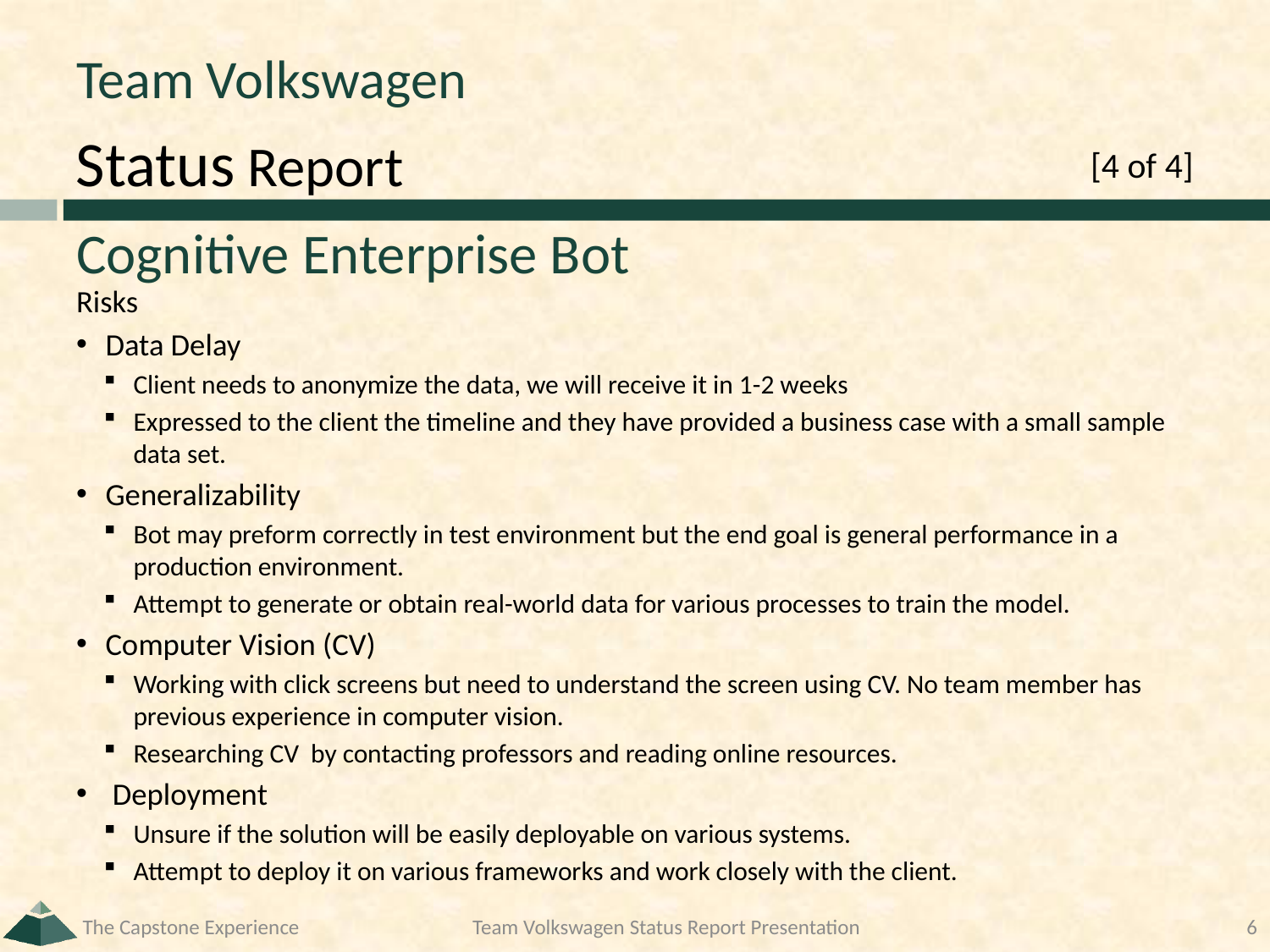

# Team Volkswagen
[4 of 4]
Cognitive Enterprise Bot
Risks
Data Delay
Client needs to anonymize the data, we will receive it in 1-2 weeks
Expressed to the client the timeline and they have provided a business case with a small sample data set.
Generalizability
Bot may preform correctly in test environment but the end goal is general performance in a production environment.
Attempt to generate or obtain real-world data for various processes to train the model.
Computer Vision (CV)
Working with click screens but need to understand the screen using CV. No team member has previous experience in computer vision.
Researching CV  by contacting professors and reading online resources.
 Deployment
Unsure if the solution will be easily deployable on various systems.
Attempt to deploy it on various frameworks and work closely with the client.
The Capstone Experience
Team Volkswagen Status Report Presentation
6